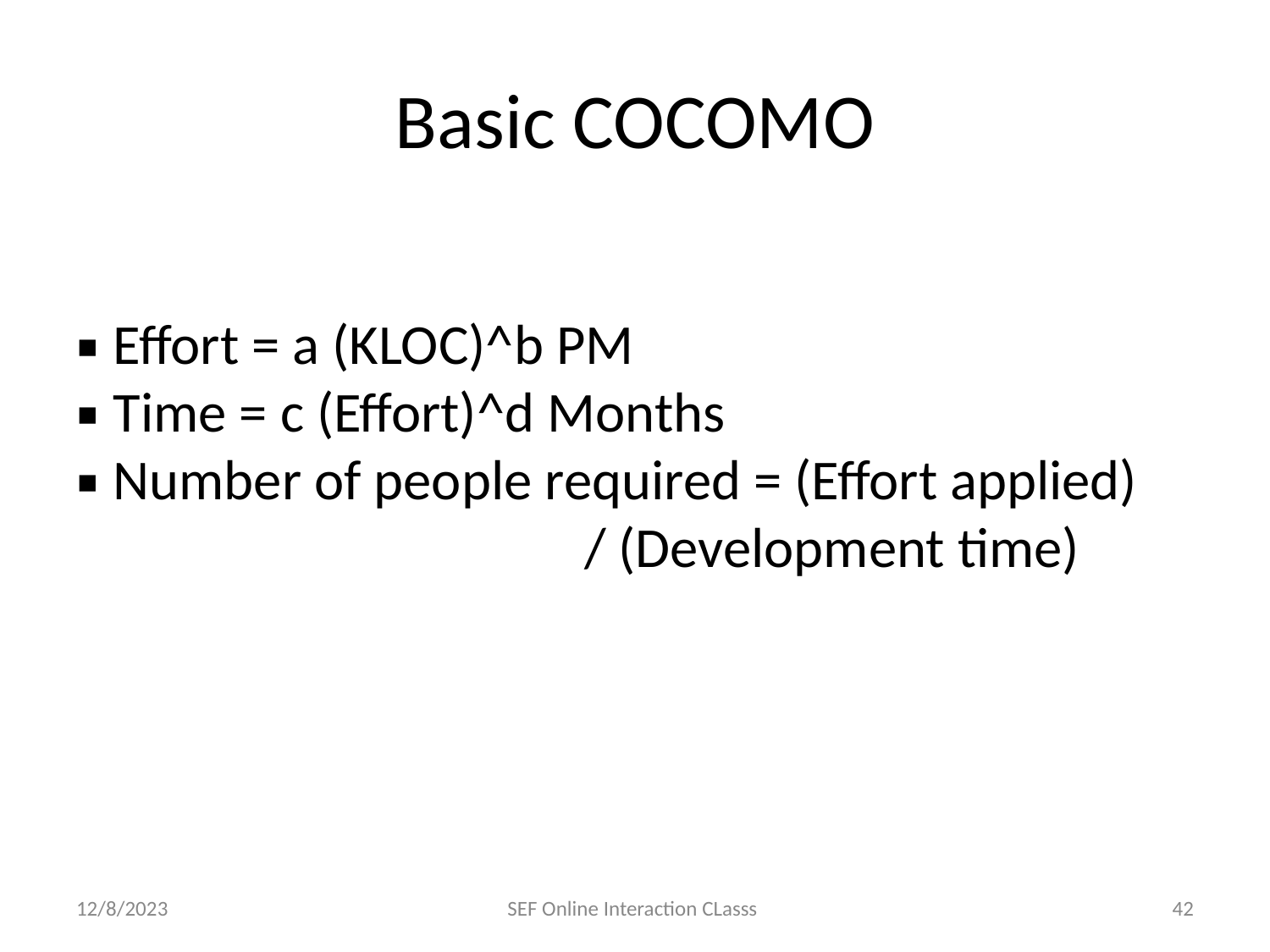

# Basic COCOMO

▪ Effort = a (KLOC)^b PM
▪ Time = c (Effort)^d Months
▪ Number of people required = (Effort applied) 				/ (Development time)

12/8/2023
SEF Online Interaction CLasss
42